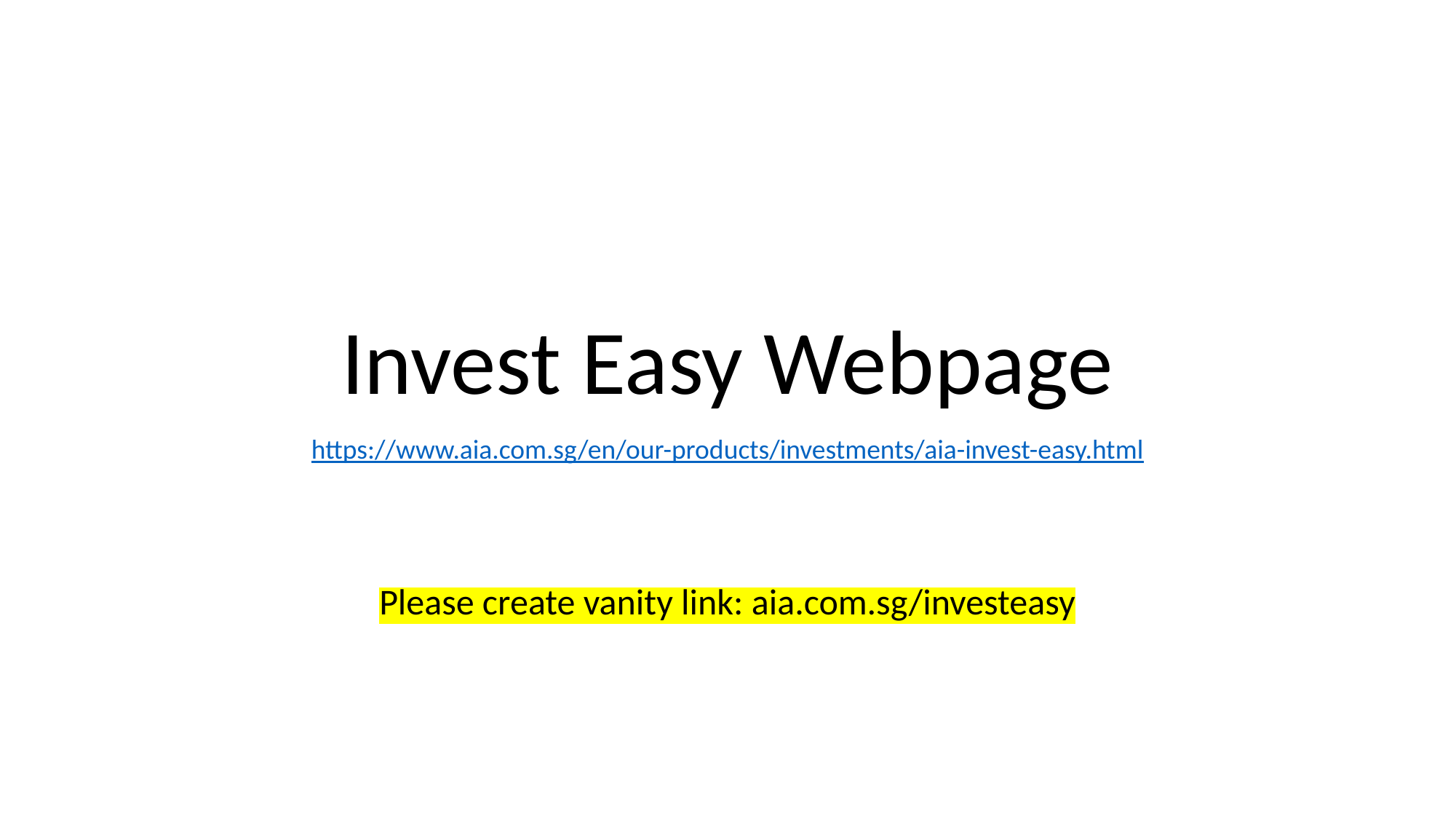

# Invest Easy Webpage
https://www.aia.com.sg/en/our-products/investments/aia-invest-easy.html
Please create vanity link: aia.com.sg/investeasy